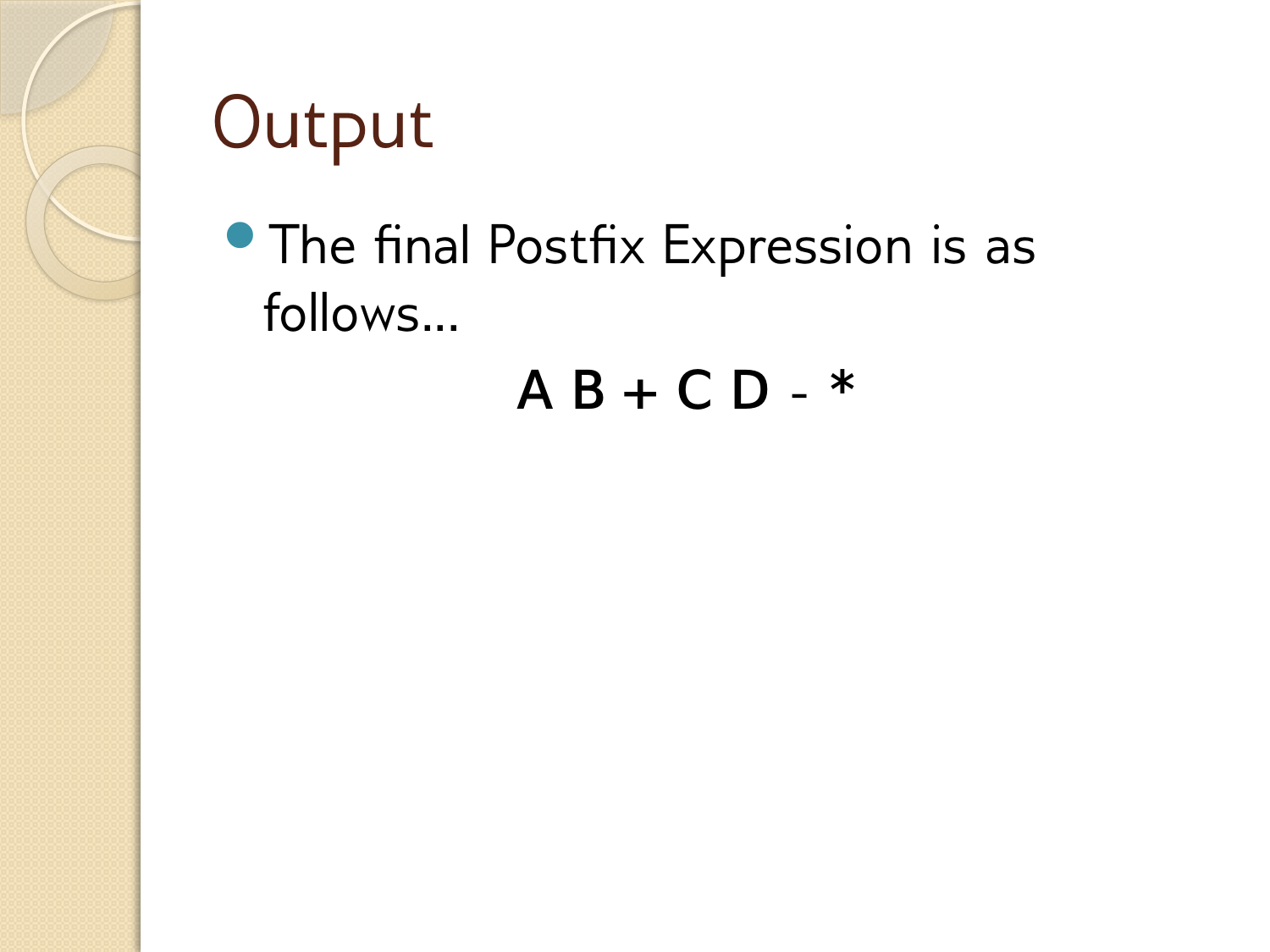

# Output
The final Postfix Expression is as follows...
			A B + C D - *